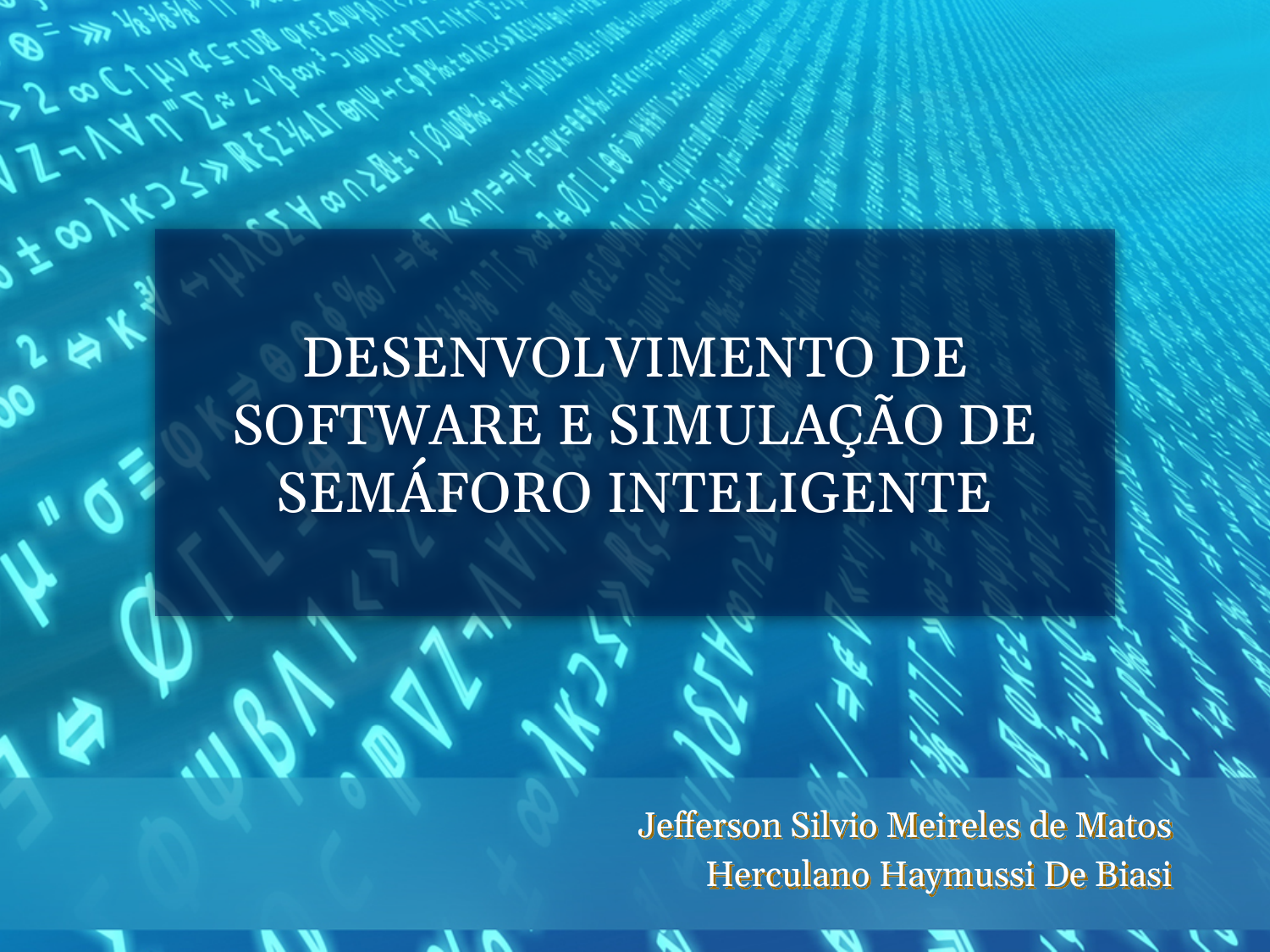

# DESENVOLVIMENTO DE SOFTWARE E SIMULAÇÃO DE SEMÁFORO INTELIGENTE
Jefferson Silvio Meireles de Matos
Herculano Haymussi De Biasi